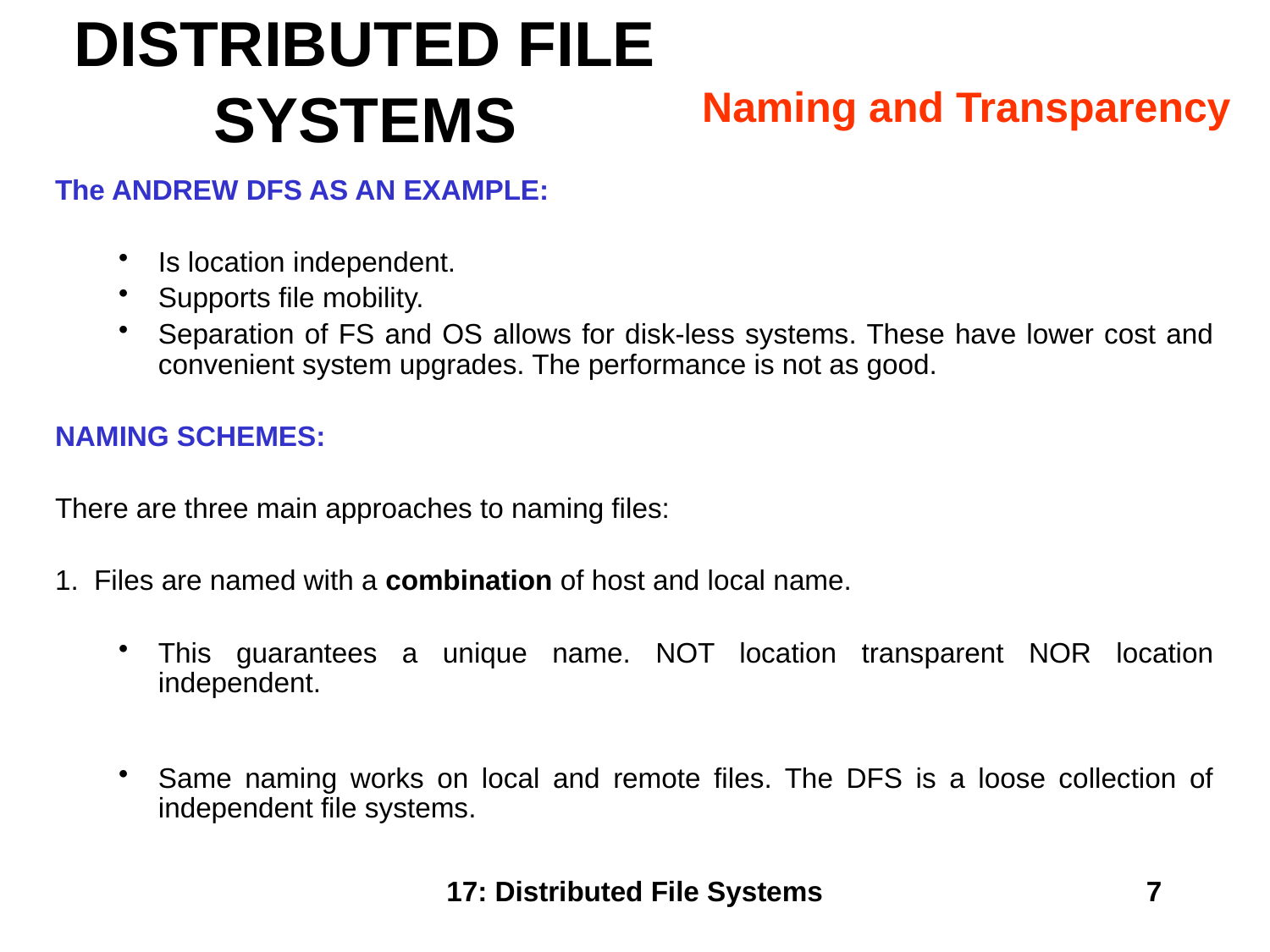

# DISTRIBUTED FILE SYSTEMS
Naming and Transparency
The ANDREW DFS AS AN EXAMPLE:

Is location independent.
Supports file mobility.
Separation of FS and OS allows for disk-less systems. These have lower cost and convenient system upgrades. The performance is not as good.

NAMING SCHEMES:

There are three main approaches to naming files:

1.  Files are named with a combination of host and local name.

This guarantees a unique name. NOT location transparent NOR location independent.

Same naming works on local and remote files. The DFS is a loose collection of independent file systems.
17: Distributed File Systems
7